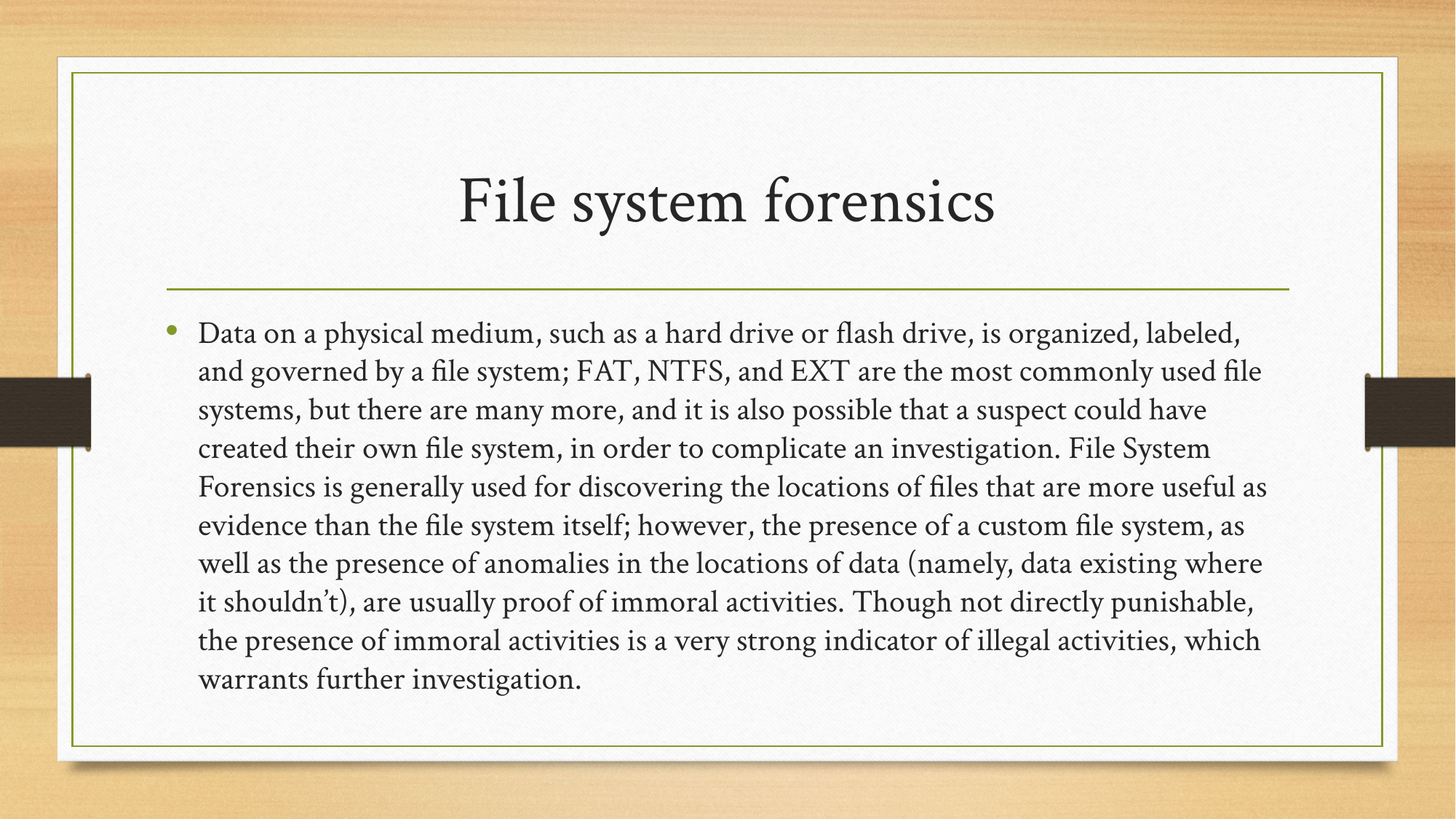

# File system forensics
Data on a physical medium, such as a hard drive or flash drive, is organized, labeled, and governed by a file system; FAT, NTFS, and EXT are the most commonly used file systems, but there are many more, and it is also possible that a suspect could have created their own file system, in order to complicate an investigation. File System Forensics is generally used for discovering the locations of files that are more useful as evidence than the file system itself; however, the presence of a custom file system, as well as the presence of anomalies in the locations of data (namely, data existing where it shouldn’t), are usually proof of immoral activities. Though not directly punishable, the presence of immoral activities is a very strong indicator of illegal activities, which warrants further investigation.